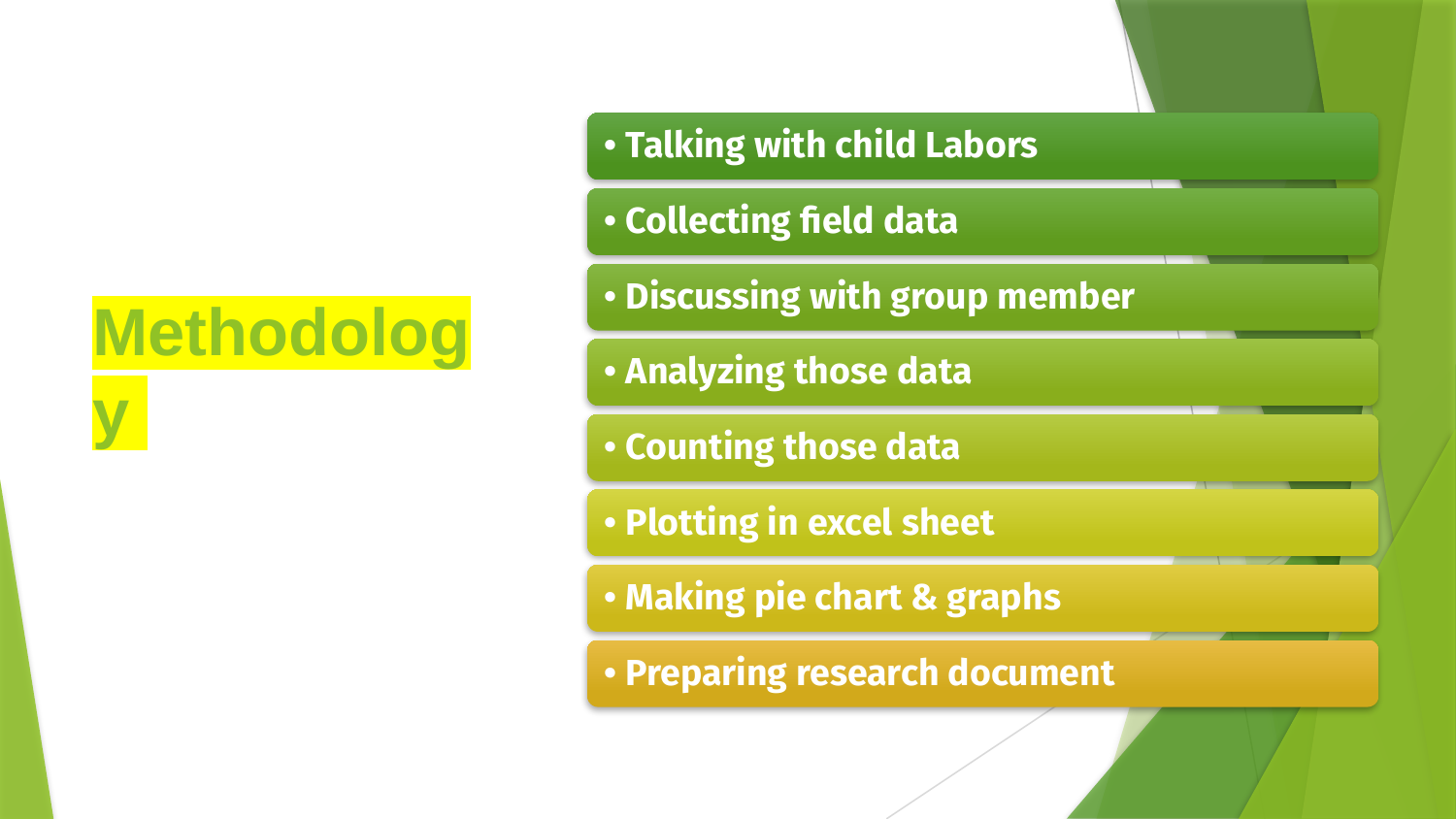

• Talking with child Labors
• Collecting field data
• Discussing with group member
• Analyzing those data
• Counting those data
• Plotting in excel sheet
• Making pie chart & graphs
• Preparing research document
# Methodology